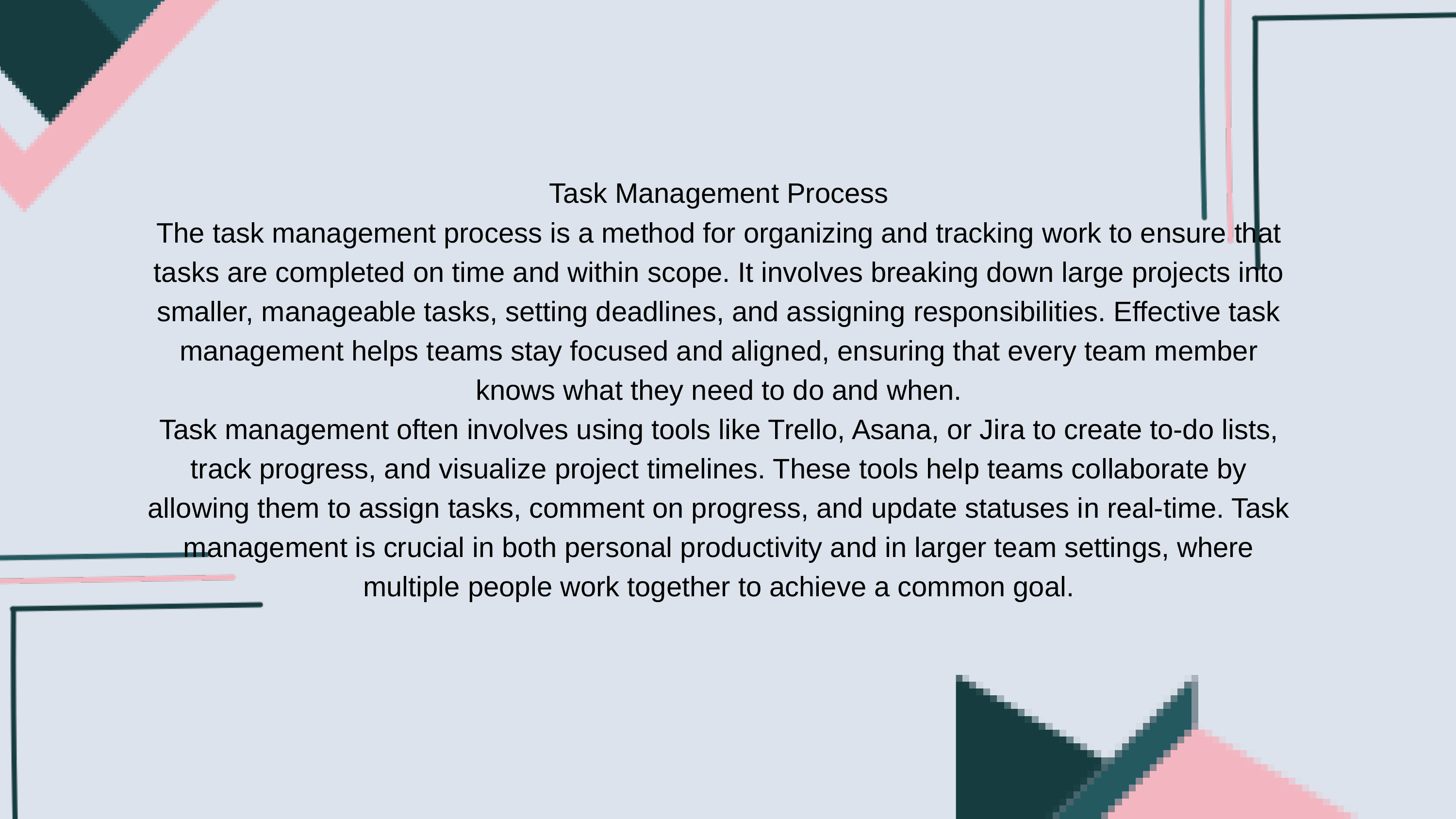

Task Management Process
The task management process is a method for organizing and tracking work to ensure that tasks are completed on time and within scope. It involves breaking down large projects into smaller, manageable tasks, setting deadlines, and assigning responsibilities. Effective task management helps teams stay focused and aligned, ensuring that every team member knows what they need to do and when.
Task management often involves using tools like Trello, Asana, or Jira to create to-do lists, track progress, and visualize project timelines. These tools help teams collaborate by allowing them to assign tasks, comment on progress, and update statuses in real-time. Task management is crucial in both personal productivity and in larger team settings, where multiple people work together to achieve a common goal.